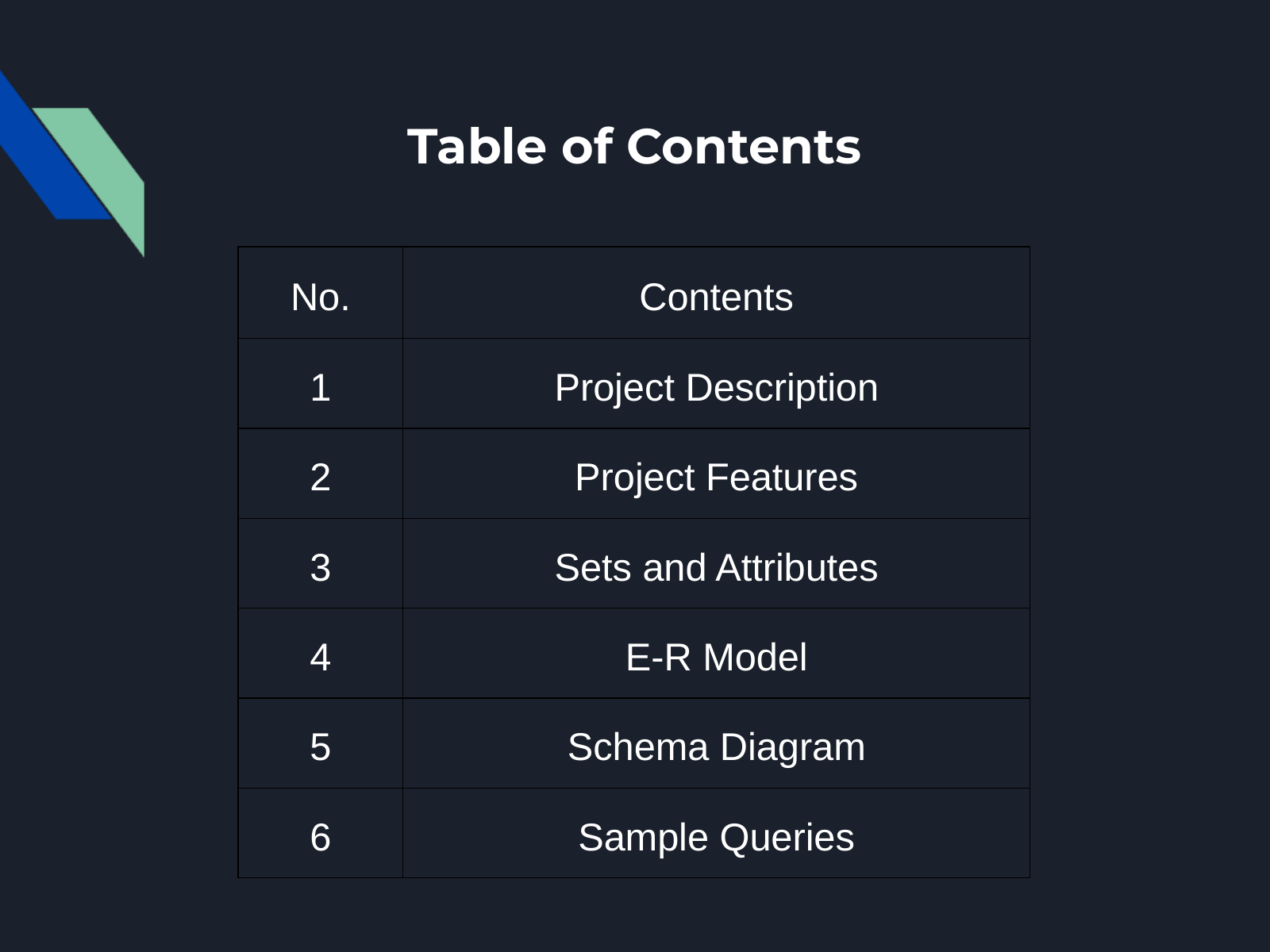

Table of Contents
| No. | Contents |
| --- | --- |
| 1 | Project Description |
| 2 | Project Features |
| 3 | Sets and Attributes |
| 4 | E-R Model |
| 5 | Schema Diagram |
| 6 | Sample Queries |